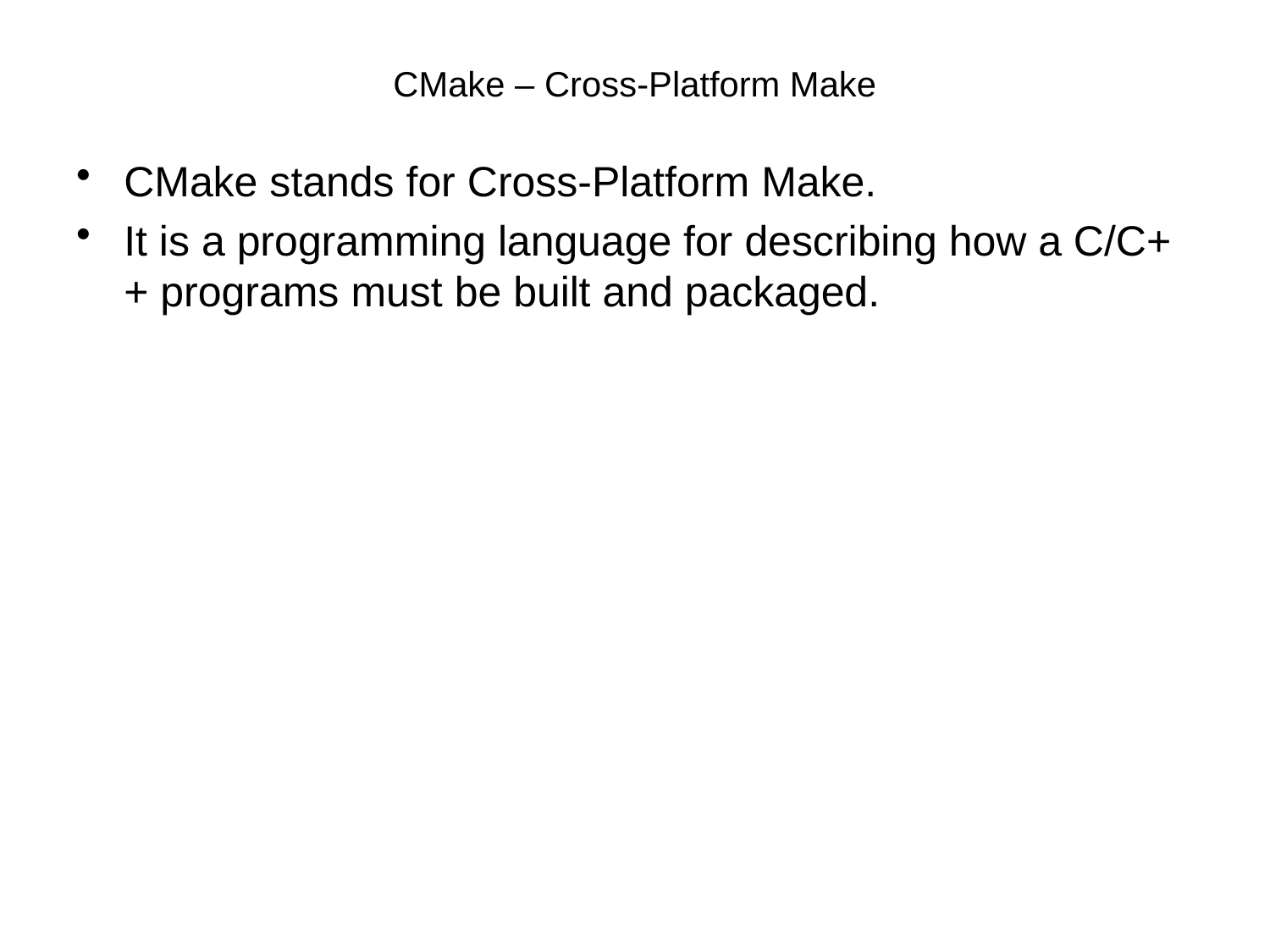

# CMake – Cross-Platform Make
CMake stands for Cross-Platform Make.
It is a programming language for describing how a C/C++ programs must be built and packaged.